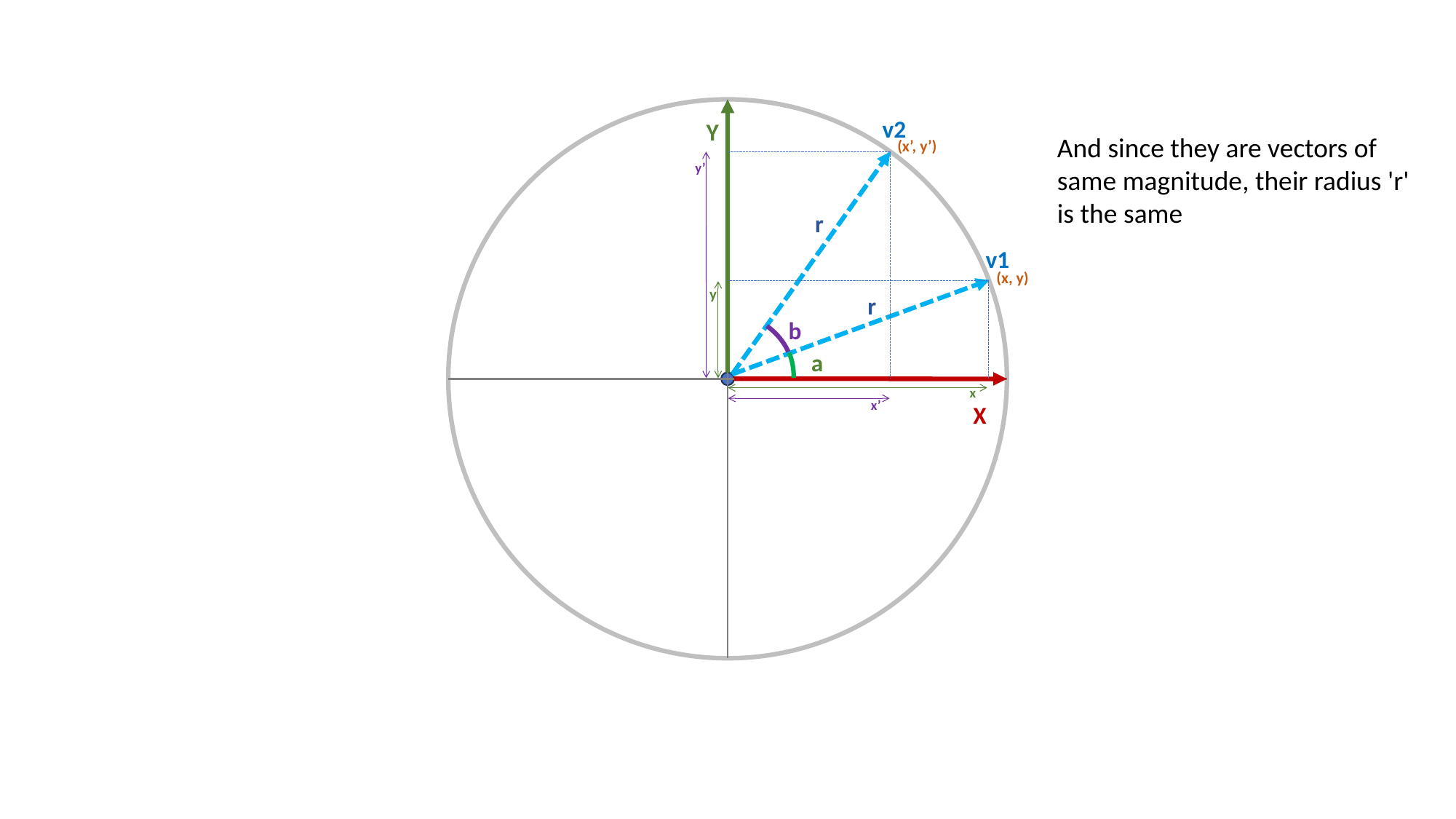

v2
Y
And since they are vectors of same magnitude, their radius 'r' is the same
(x’, y’)
y’
r
v1
(x, y)
y
r
b

a

x
x’
X